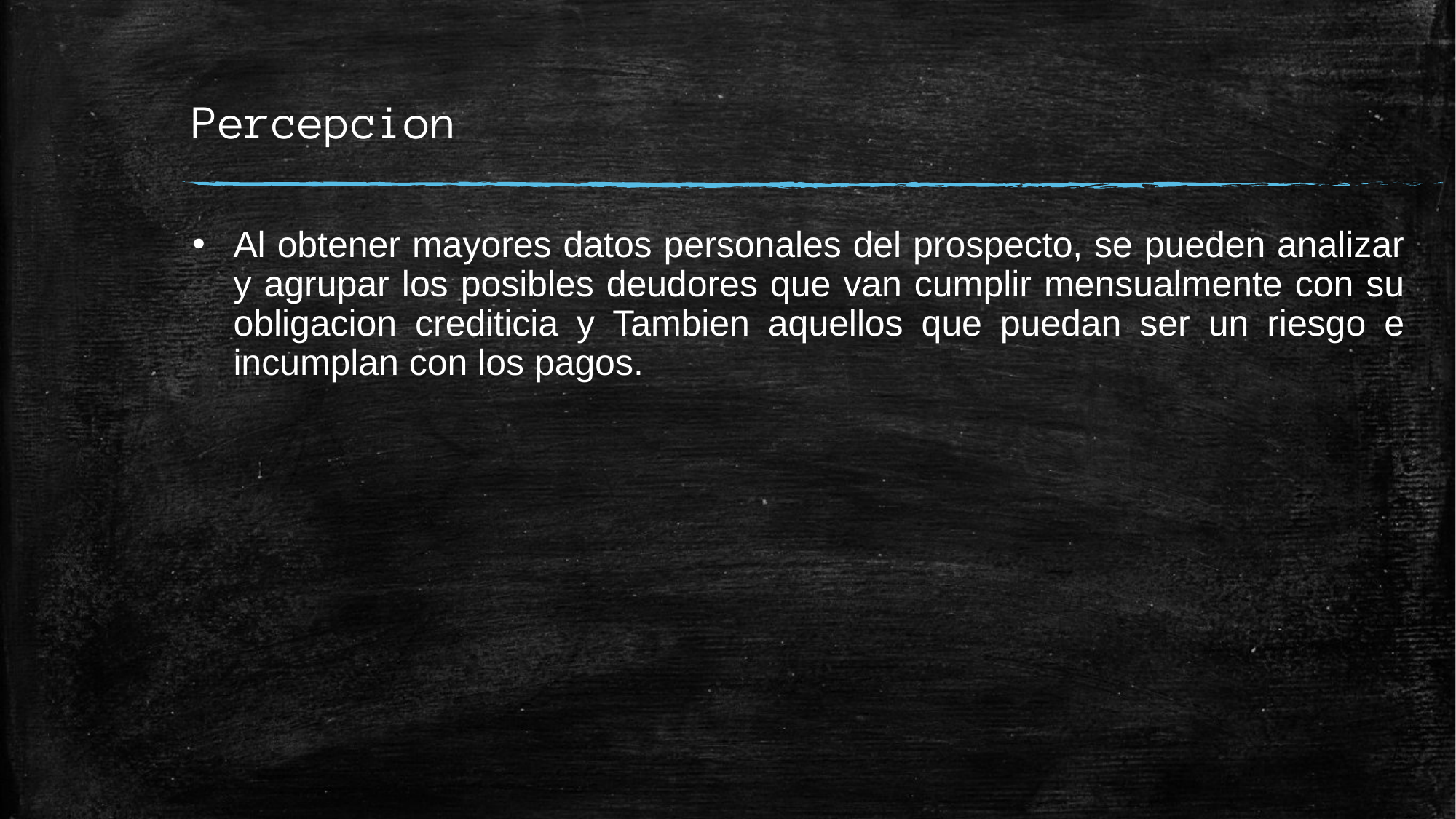

# Percepcion
Al obtener mayores datos personales del prospecto, se pueden analizar y agrupar los posibles deudores que van cumplir mensualmente con su obligacion crediticia y Tambien aquellos que puedan ser un riesgo e incumplan con los pagos.